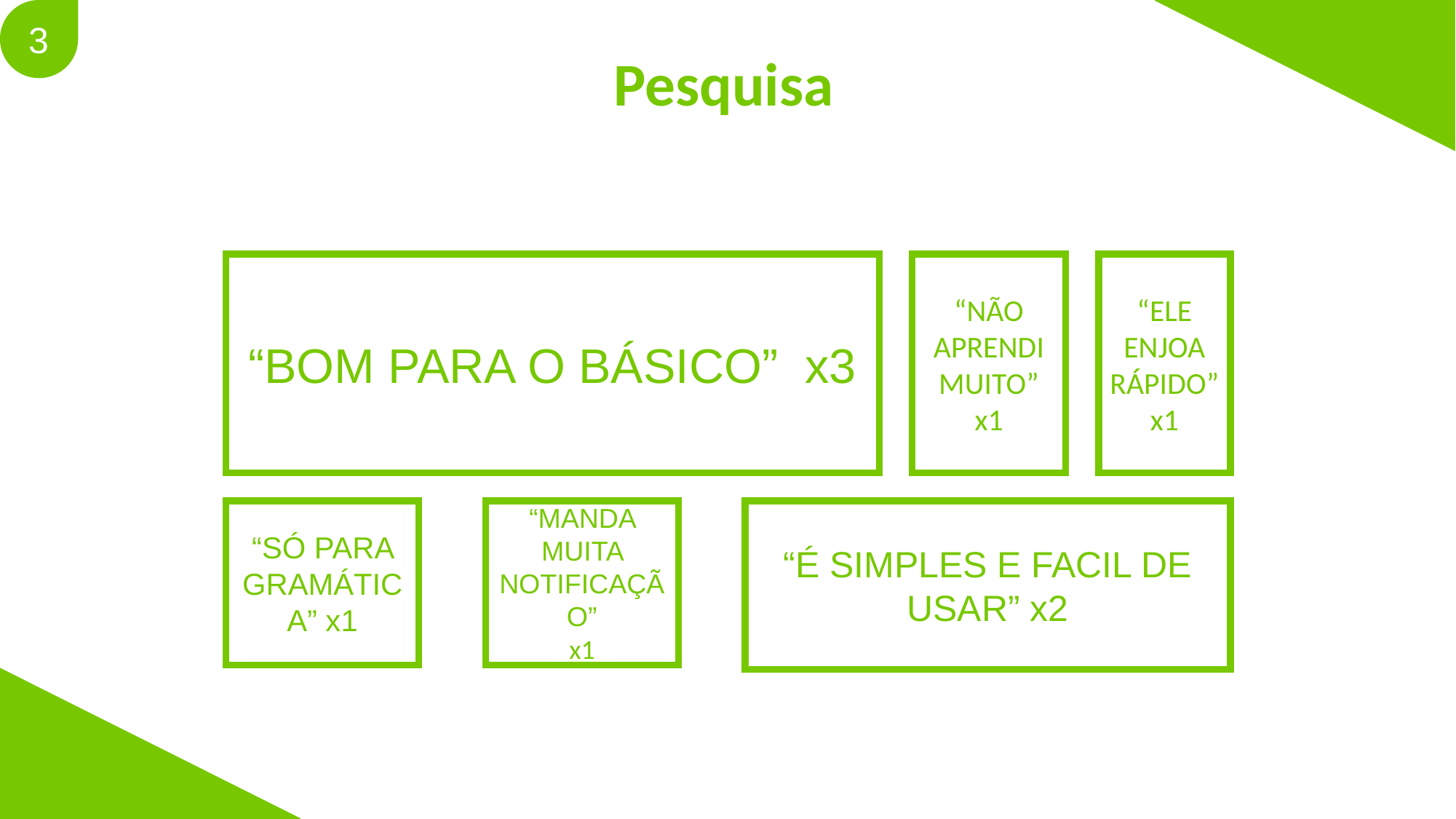

3

Pesquisa
“BOM PARA O BÁSICO”  x3
“NÃO APRENDI MUITO”
x1
“ELE ENJOA RÁPIDO”
x1
“MANDA MUITA NOTIFICAÇÃO”
x1
“SÓ PARA GRAMÁTICA” x1
“É SIMPLES E FACIL DE USAR” x2